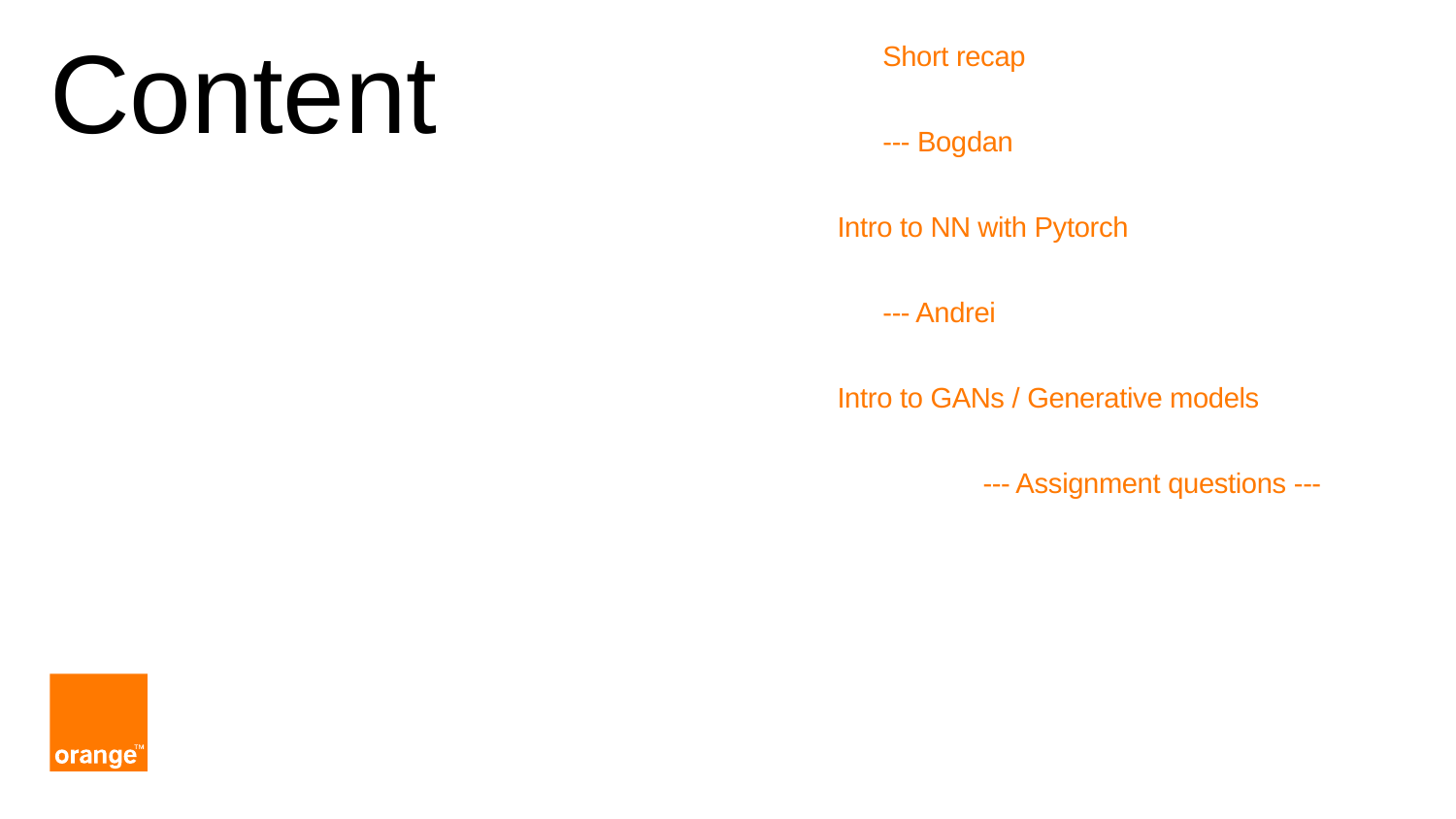

Short recap

--- Bogdan

Intro to NN with Pytorch

--- Andrei

Intro to GANs / Generative models

	--- Assignment questions ---
# Content